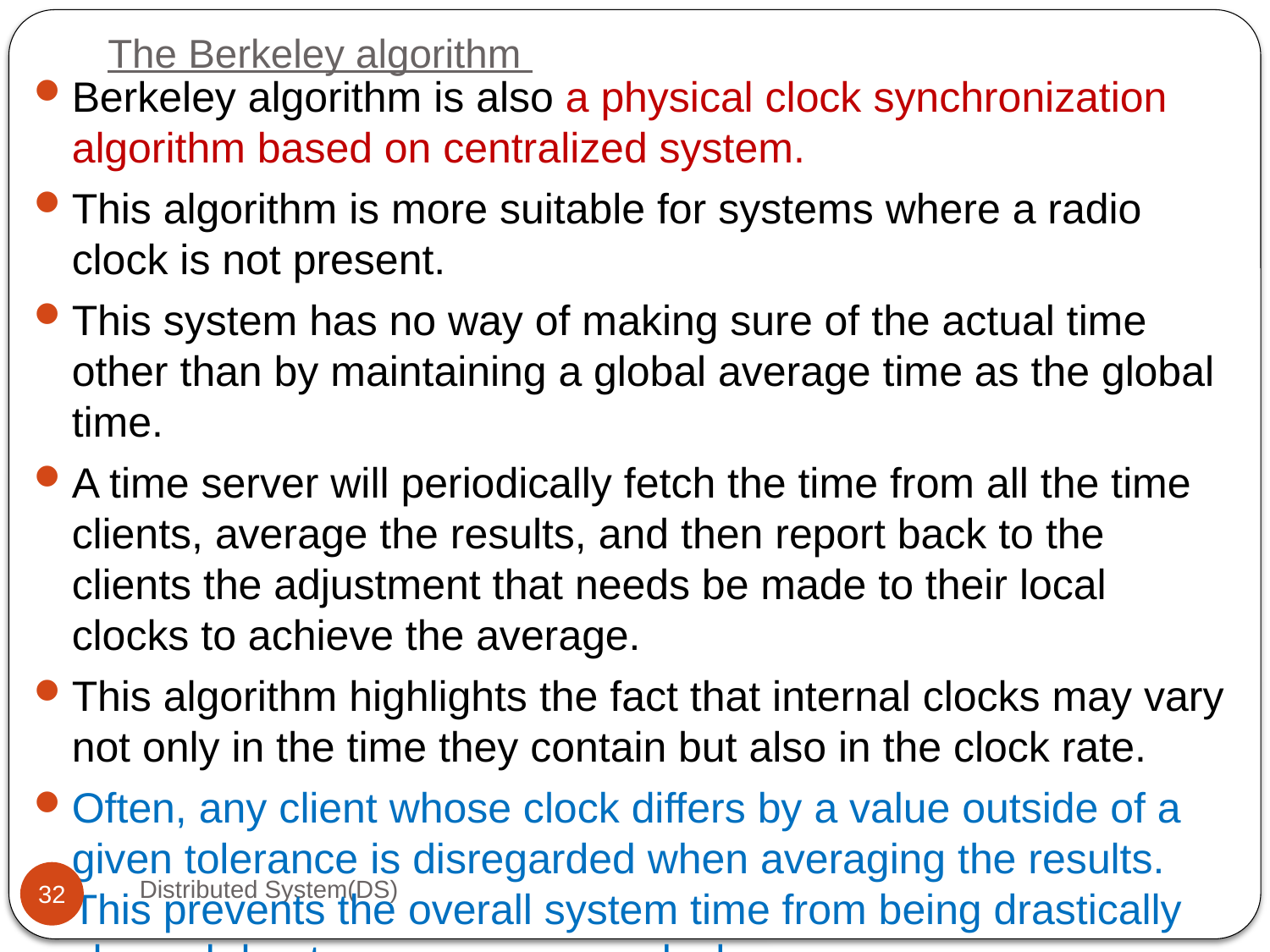

# The Berkeley algorithm
Berkeley algorithm is also a physical clock synchronization algorithm based on centralized system.
This algorithm is more suitable for systems where a radio clock is not present.
This system has no way of making sure of the actual time other than by maintaining a global average time as the global time.
A time server will periodically fetch the time from all the time clients, average the results, and then report back to the clients the adjustment that needs be made to their local clocks to achieve the average.
This algorithm highlights the fact that internal clocks may vary not only in the time they contain but also in the clock rate.
Often, any client whose clock differs by a value outside of a given tolerance is disregarded when averaging the results. This prevents the overall system time from being drastically skewed due to one erroneous clock.
Distributed System(DS)
32